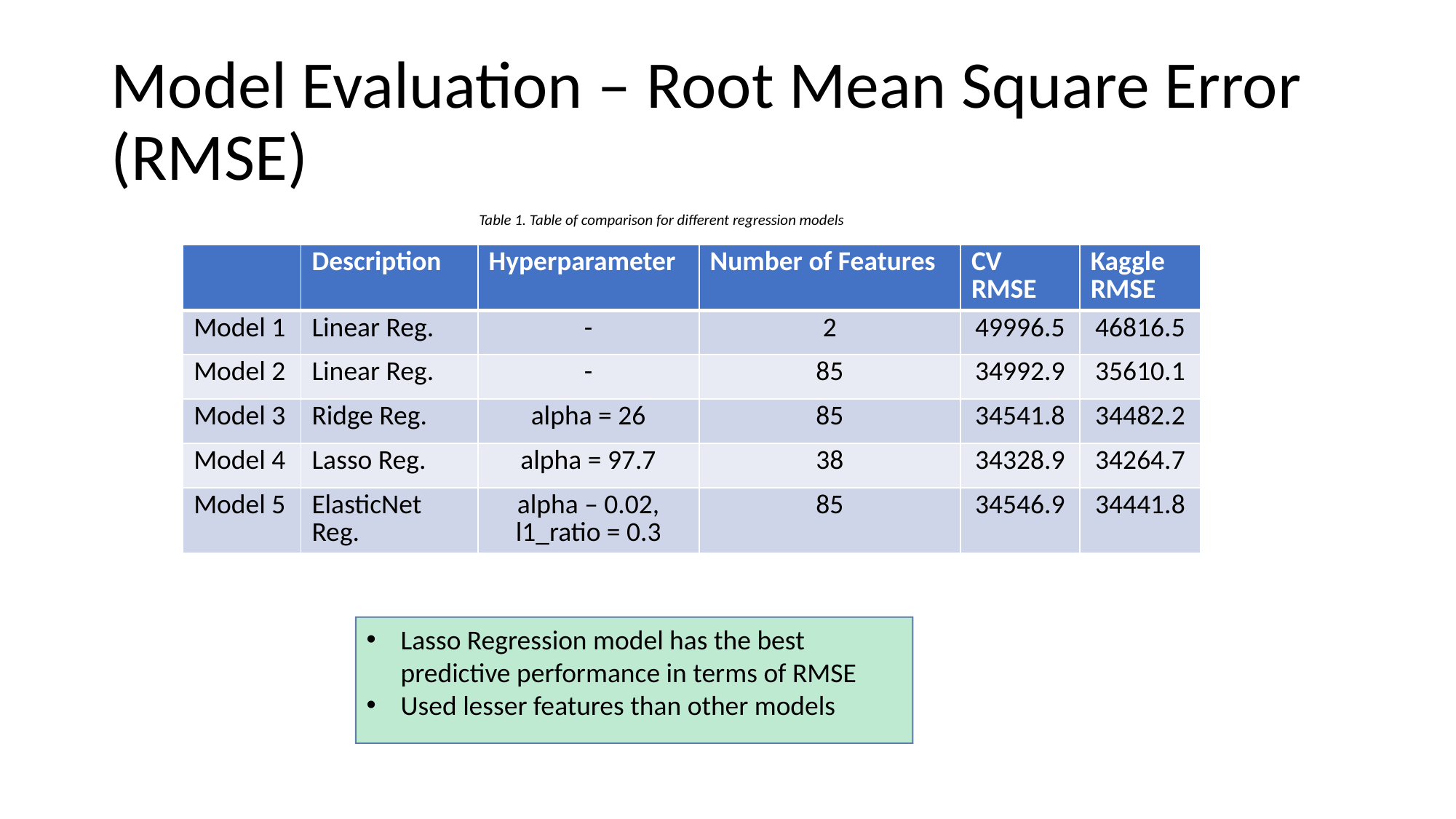

# Model Evaluation – Root Mean Square Error (RMSE)
Table 1. Table of comparison for different regression models

|  | Description | Hyperparameter | Number of Features | CV RMSE | Kaggle RMSE |
| --- | --- | --- | --- | --- | --- |
| Model 1 | Linear Reg. | - | 2 | 49996.5 | 46816.5 |
| Model 2 | Linear Reg. | - | 85 | 34992.9 | 35610.1 |
| Model 3 | Ridge Reg. | alpha = 26 | 85 | 34541.8 | 34482.2 |
| Model 4 | Lasso Reg. | alpha = 97.7 | 38 | 34328.9 | 34264.7 |
| Model 5 | ElasticNet Reg. | alpha – 0.02, l1\_ratio = 0.3 | 85 | 34546.9 | 34441.8 |
Lasso Regression model has the best predictive performance in terms of RMSE
Used lesser features than other models